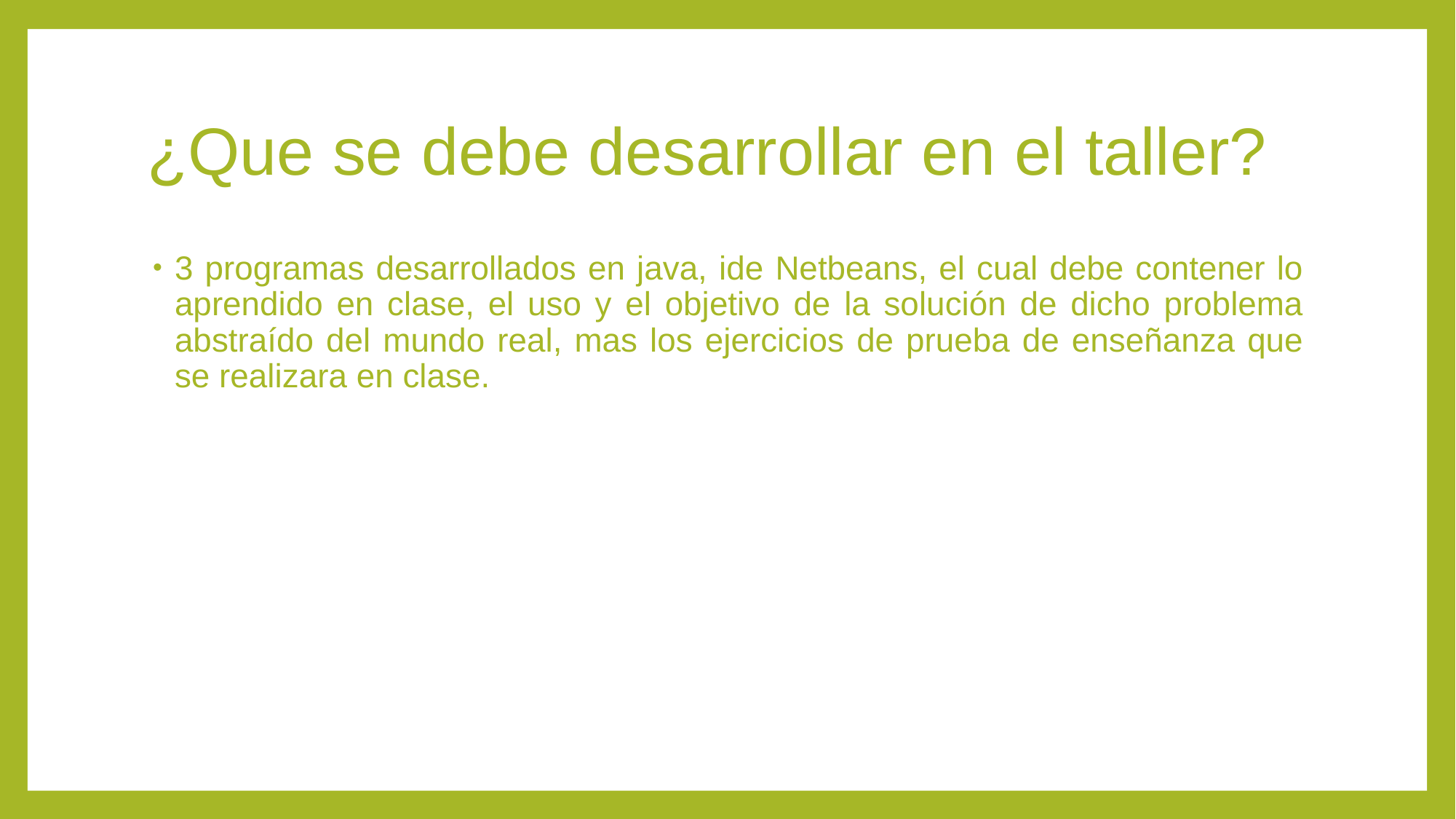

# ¿Que se debe desarrollar en el taller?
3 programas desarrollados en java, ide Netbeans, el cual debe contener lo aprendido en clase, el uso y el objetivo de la solución de dicho problema abstraído del mundo real, mas los ejercicios de prueba de enseñanza que se realizara en clase.